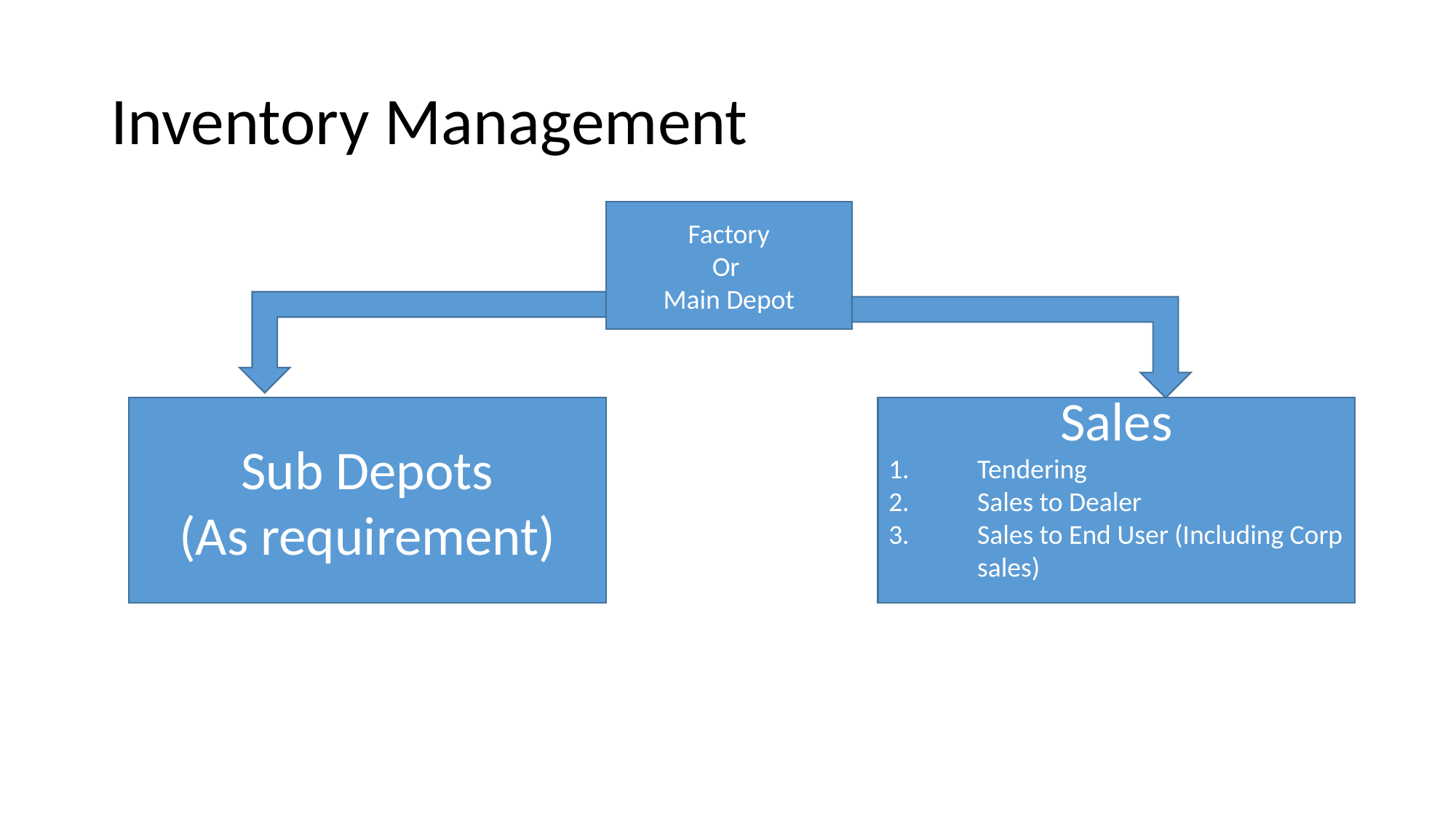

# Inventory Management
Factory
Or
Main Depot

Sub Depots
(As requirement)
Sales
Tendering
Sales to Dealer
Sales to End User (Including Corp sales)